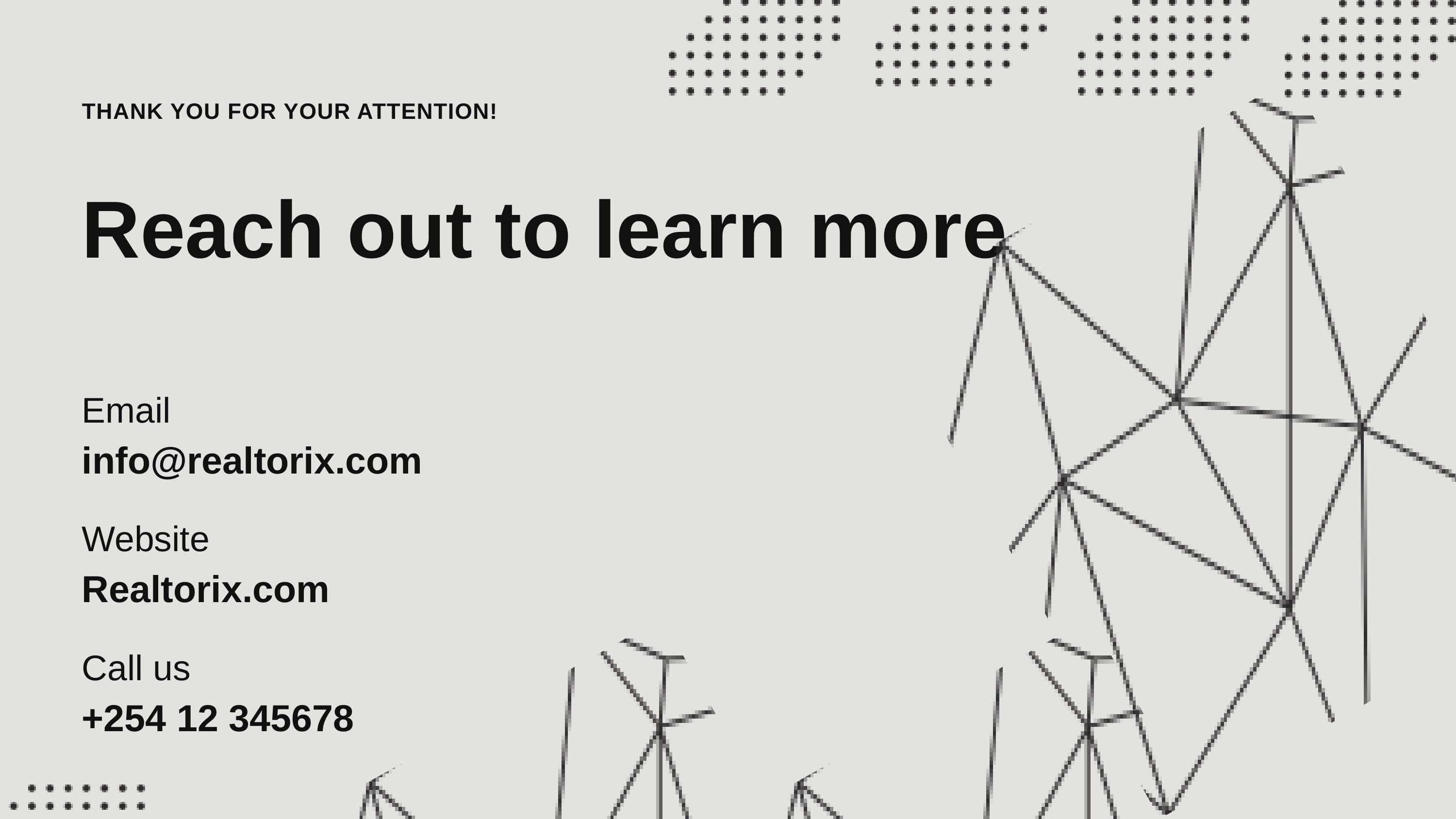

THANK YOU FOR YOUR ATTENTION!
Reach out to learn more

Email
info@realtorix.com
Website
Realtorix.com
Call us
+254 12 345678